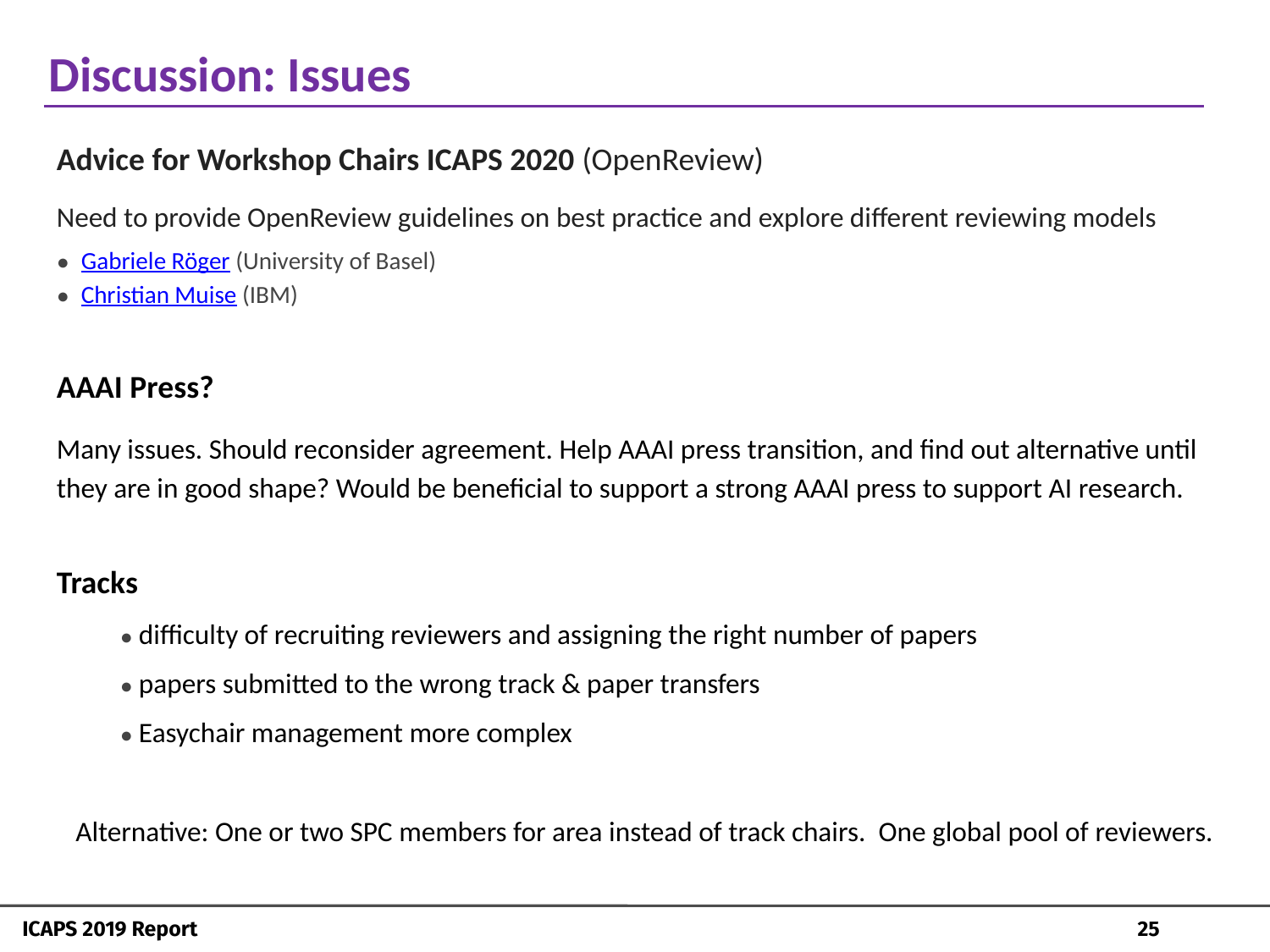

Discussion: Issues
Advice for Workshop Chairs ICAPS 2020 (OpenReview)
Need to provide OpenReview guidelines on best practice and explore different reviewing models
●  Gabriele Röger (University of Basel)
●  Christian Muise (IBM)
AAAI Press?
Many issues. Should reconsider agreement. Help AAAI press transition, and find out alternative until they are in good shape? Would be beneficial to support a strong AAAI press to support AI research.
Tracks
● difficulty of recruiting reviewers and assigning the right number of papers
● papers submitted to the wrong track & paper transfers
● Easychair management more complex

   Alternative: One or two SPC members for area instead of track chairs.  One global pool of reviewers.